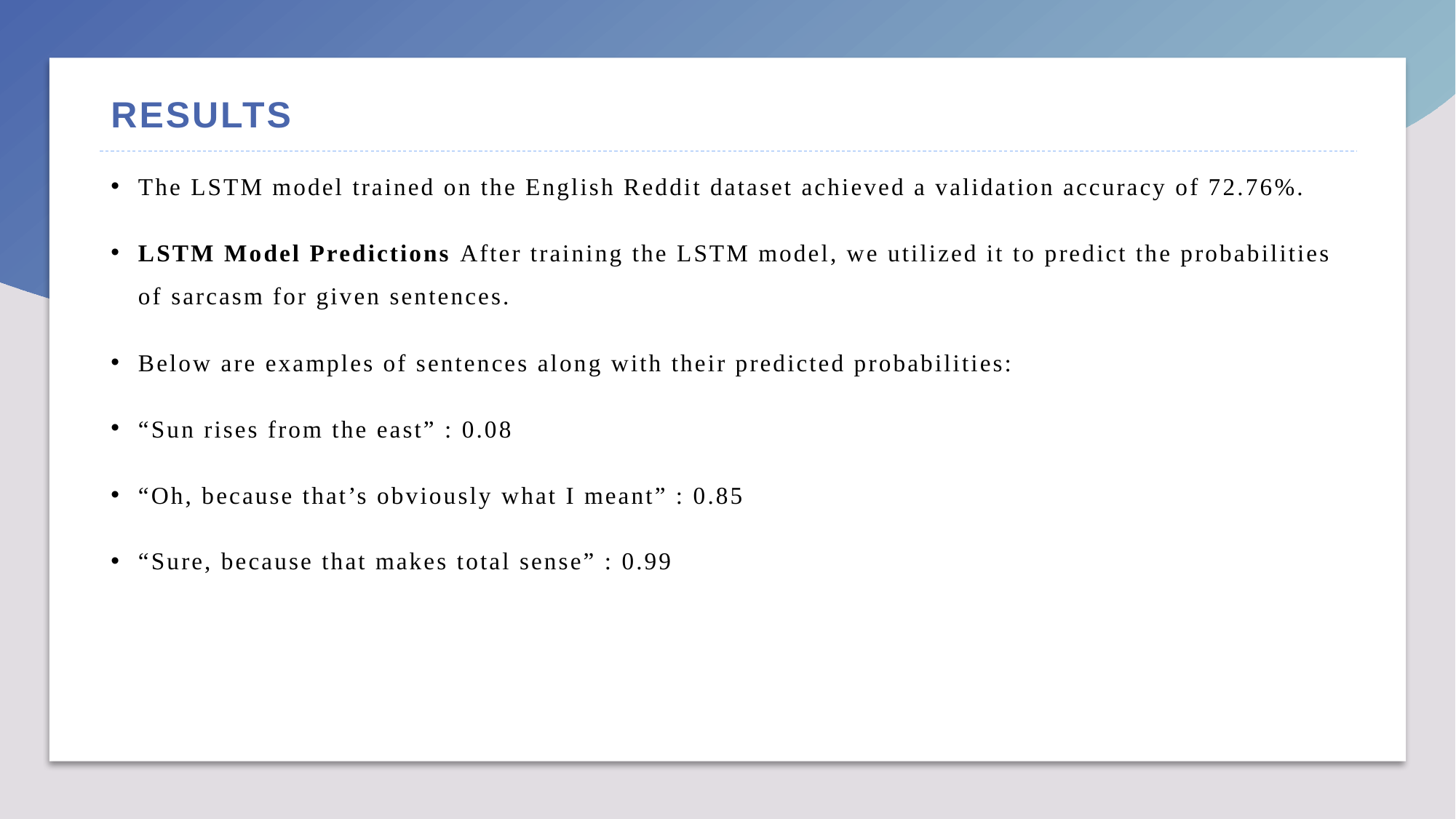

# RESULTS
The LSTM model trained on the English Reddit dataset achieved a validation accuracy of 72.76%.
LSTM Model Predictions After training the LSTM model, we utilized it to predict the probabilities of sarcasm for given sentences.
Below are examples of sentences along with their predicted probabilities:
“Sun rises from the east” : 0.08
“Oh, because that’s obviously what I meant” : 0.85
“Sure, because that makes total sense” : 0.99